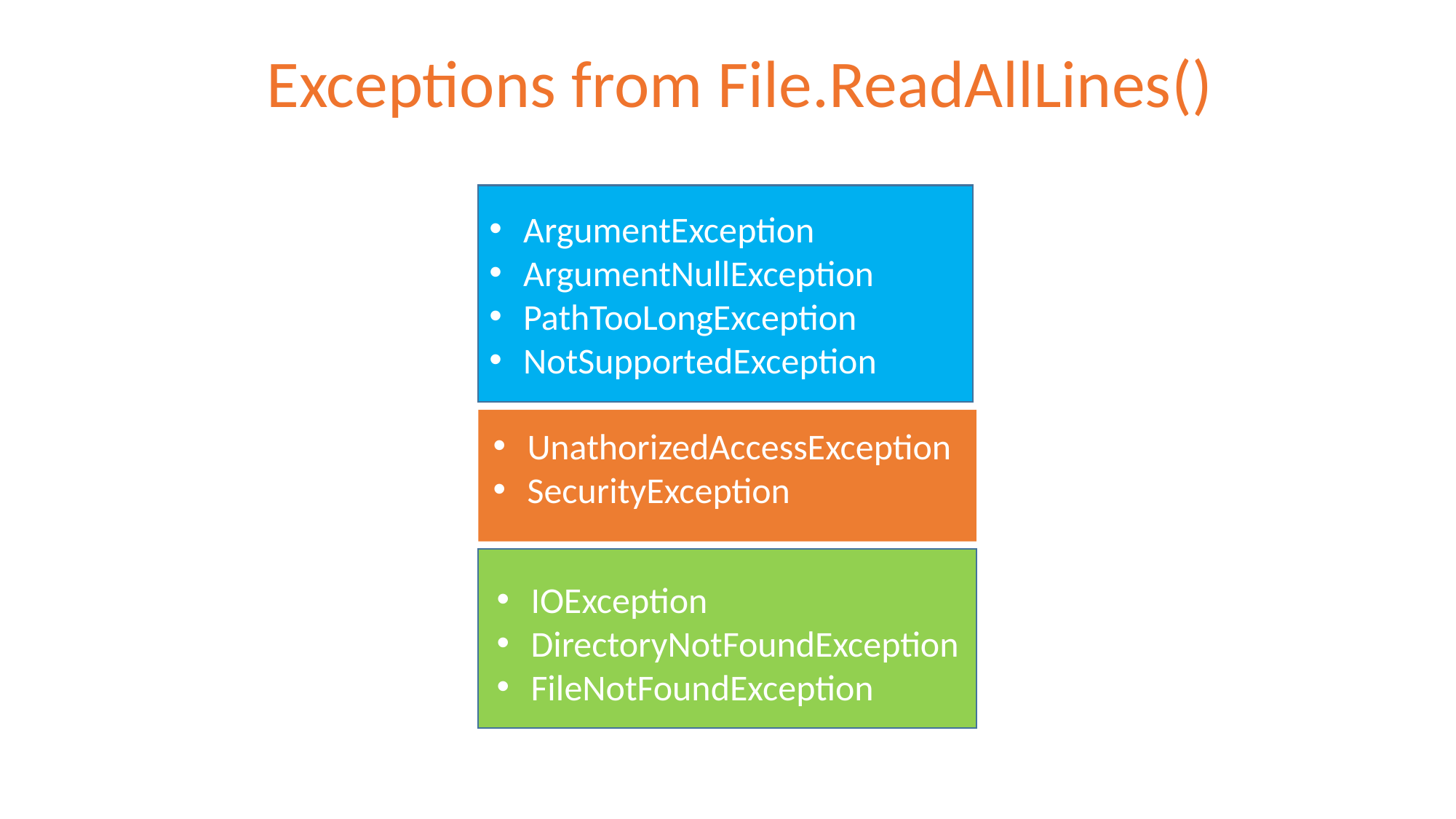

# Exceptions from File.ReadAllLines()
ArgumentException
ArgumentNullException
PathTooLongException
NotSupportedException

UnathorizedAccessException
SecurityException

IOException
DirectoryNotFoundException
FileNotFoundException